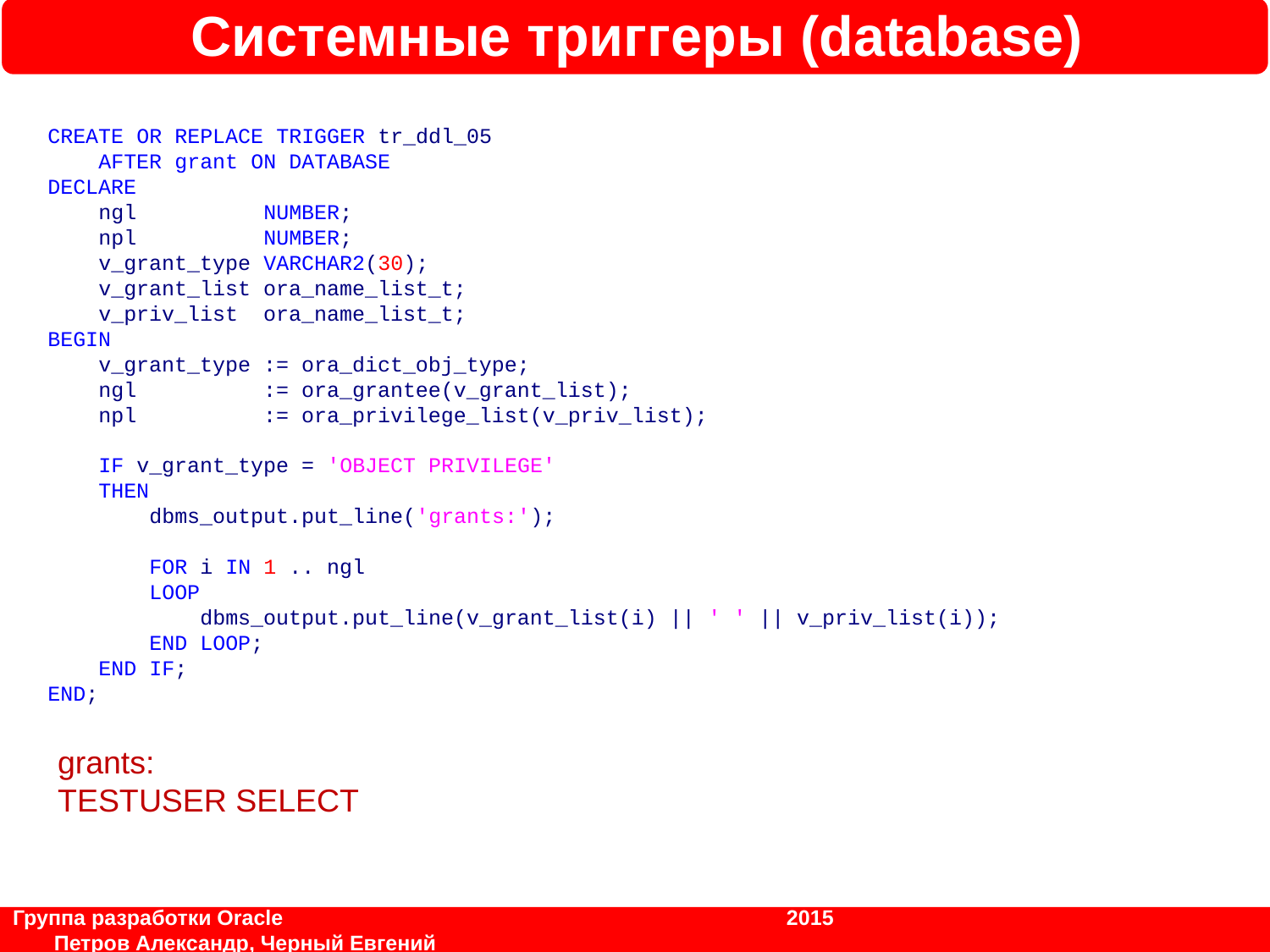

Системные триггеры (database)
CREATE OR REPLACE TRIGGER tr_ddl_05
    AFTER grant ON DATABASE
DECLARE
    ngl          NUMBER;
    npl          NUMBER;
    v_grant_type VARCHAR2(30);
    v_grant_list ora_name_list_t;
    v_priv_list  ora_name_list_t;
BEGIN
    v_grant_type := ora_dict_obj_type;
    ngl          := ora_grantee(v_grant_list);
    npl          := ora_privilege_list(v_priv_list);

    IF v_grant_type = 'OBJECT PRIVILEGE'
    THEN
        dbms_output.put_line('grants:');

        FOR i IN 1 .. ngl
        LOOP
            dbms_output.put_line(v_grant_list(i) || ' ' || v_priv_list(i));
        END LOOP;
    END IF;
END;
CREATE OR REPLACE TRIGGER tr_ddl_04
    BEFORE ddl ON DATABASE
DECLARE
    n   NUMBER;
    stl ora_name_list_t;
BEGIN
    n := nvl(ora_sql_txt(stl), 0);
    FOR i IN 1 .. n
    LOOP
        dbms_output.put_line(stl(i));
    END LOOP;
END;
create table TABLE_DBADMIN( id number )
create table TABLE_DBADMIN( id number );
grants:
TESTUSER SELECT
grant select on testschema.testtable to testuser;
Группа разработки Oracle			       	  2015	 		                         Петров Александр, Черный Евгений